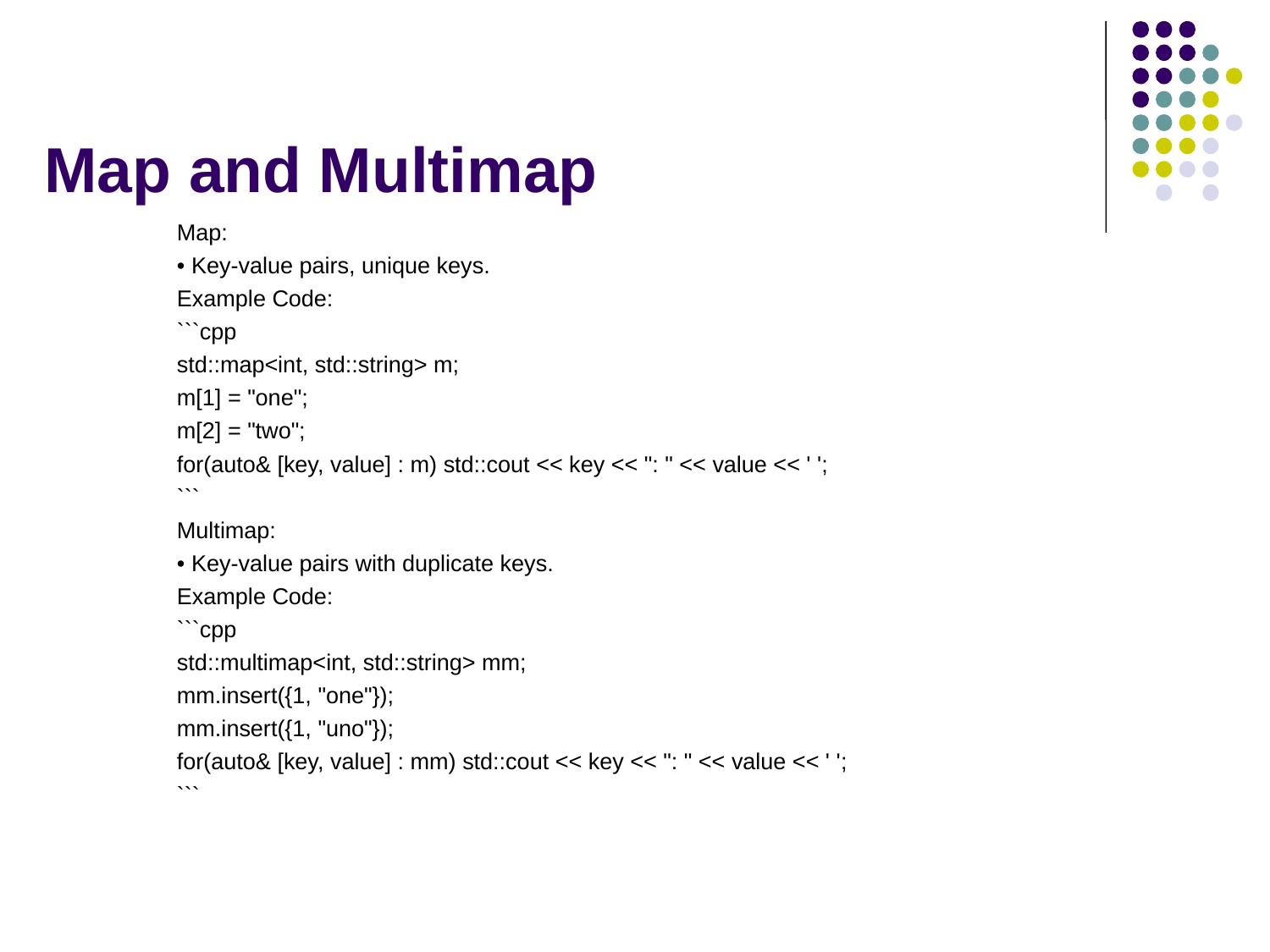

# Map and Multimap
Map:
• Key-value pairs, unique keys.
Example Code:
```cpp
std::map<int, std::string> m;
m[1] = "one";
m[2] = "two";
for(auto& [key, value] : m) std::cout << key << ": " << value << ' ';
```
Multimap:
• Key-value pairs with duplicate keys.
Example Code:
```cpp
std::multimap<int, std::string> mm;
mm.insert({1, "one"});
mm.insert({1, "uno"});
for(auto& [key, value] : mm) std::cout << key << ": " << value << ' ';
```